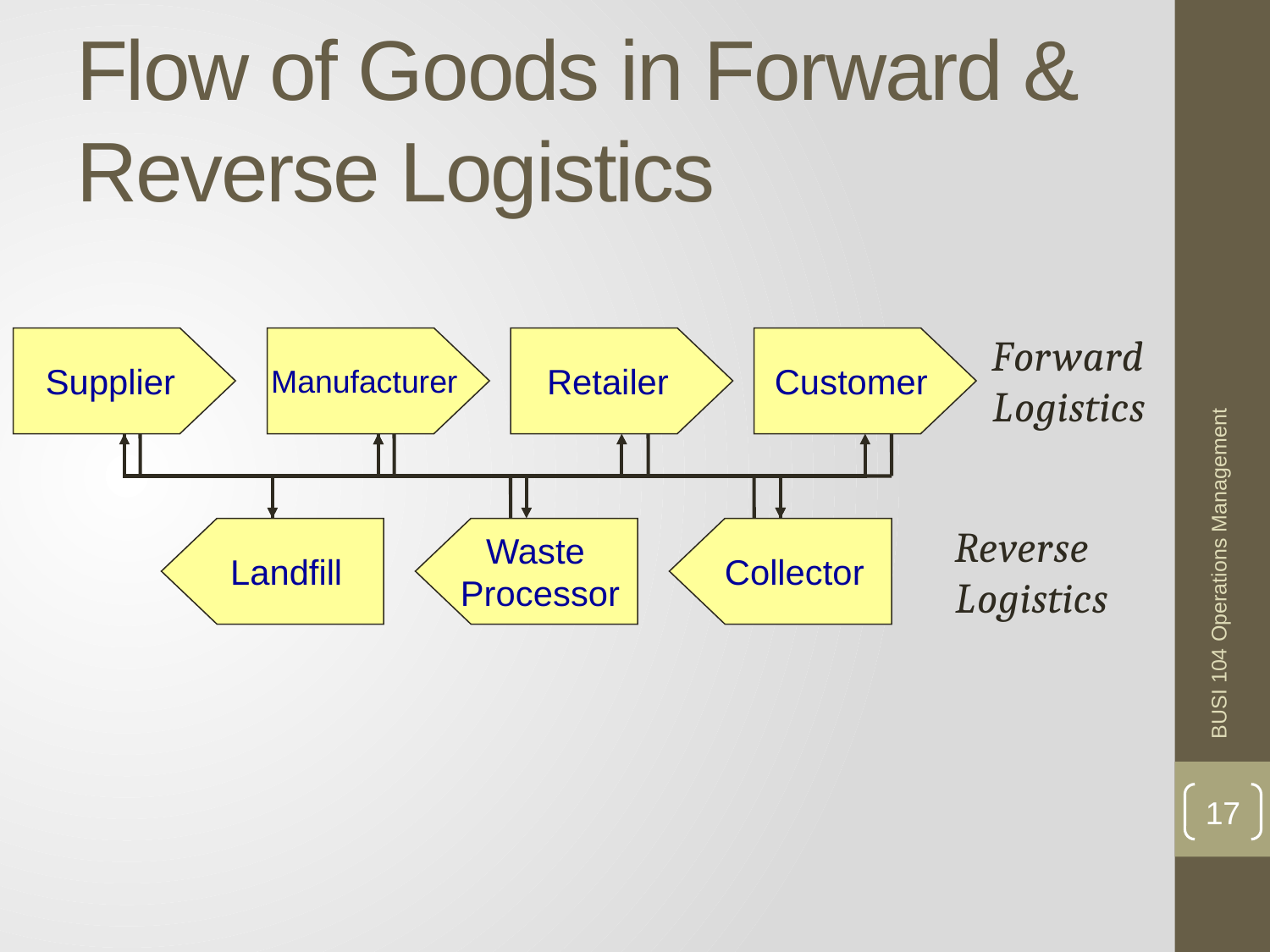

# Flow of Goods in Forward & Reverse Logistics
Forward Logistics
Supplier
Manufacturer
Retailer
Customer

BUSI 104 Operations Management
Reverse Logistics
Landfill
Waste
Processor
Collector
17